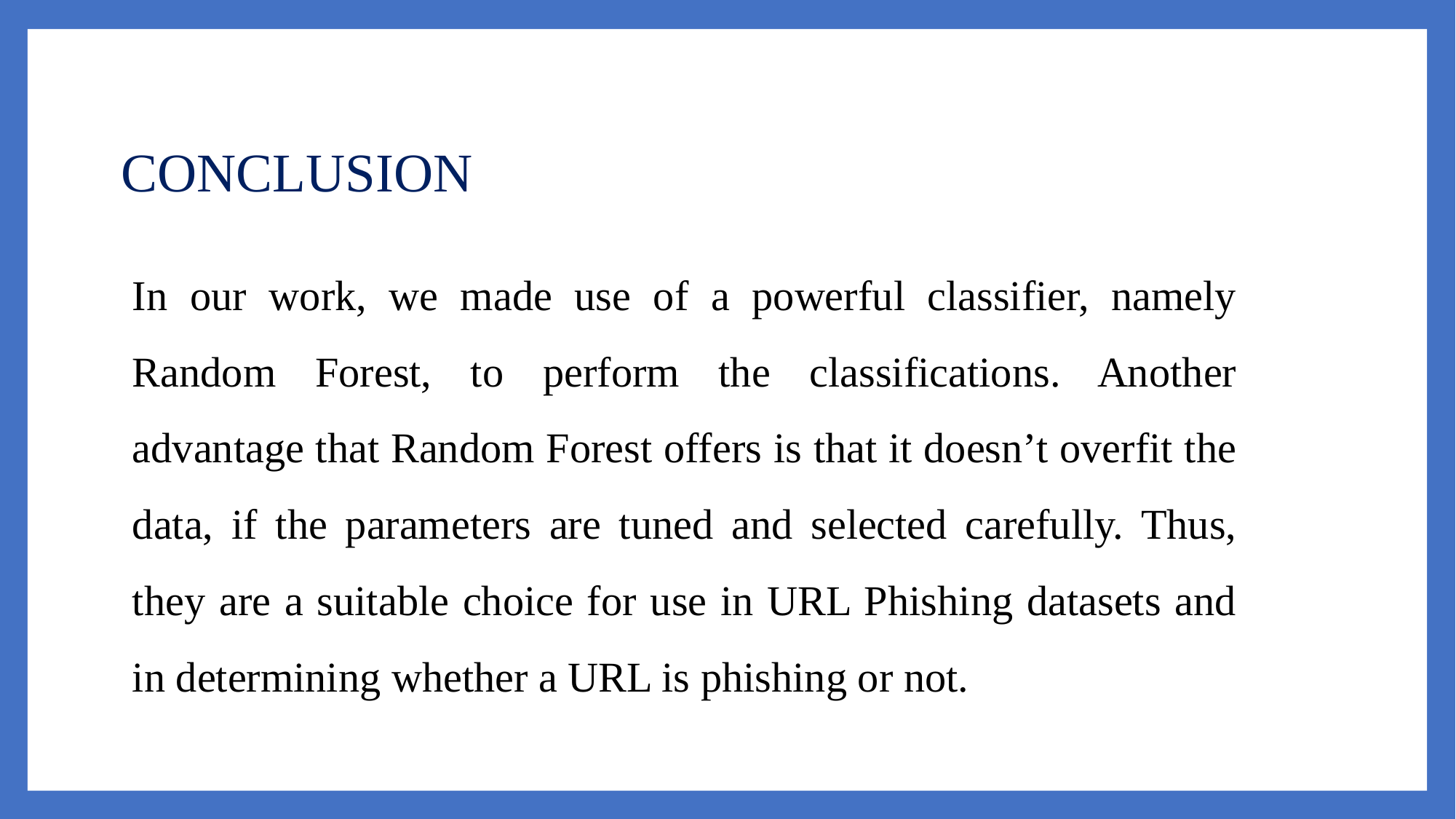

# CONCLUSION
In our work, we made use of a powerful classifier, namely Random Forest, to perform the classifications. Another advantage that Random Forest offers is that it doesn’t overfit the data, if the parameters are tuned and selected carefully. Thus, they are a suitable choice for use in URL Phishing datasets and in determining whether a URL is phishing or not.